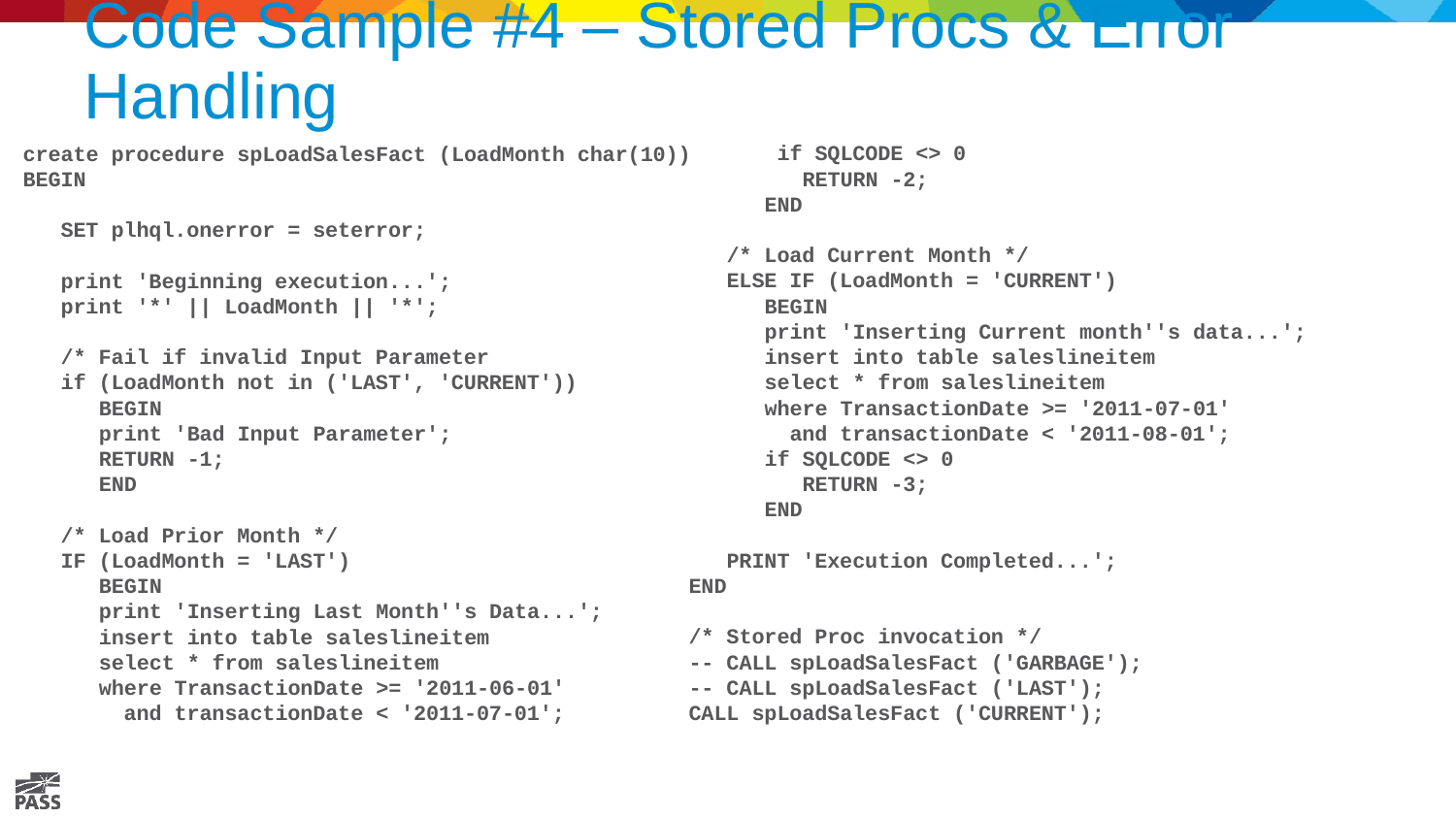

# Code Sample #4 – Stored Procs & Error Handling
       if SQLCODE <> 0
         RETURN -2;
      END

   /* Load Current Month */
   ELSE IF (LoadMonth = 'CURRENT')
      BEGIN
      print 'Inserting Current month''s data...';
      insert into table saleslineitem
      select * from saleslineitem
      where TransactionDate >= '2011-07-01'
        and transactionDate < '2011-08-01';
      if SQLCODE <> 0
         RETURN -3;
      END

   PRINT 'Execution Completed...';
END

/* Stored Proc invocation */
-- CALL spLoadSalesFact ('GARBAGE');
-- CALL spLoadSalesFact ('LAST');
CALL spLoadSalesFact ('CURRENT');

create procedure spLoadSalesFact (LoadMonth char(10))
BEGIN

   SET plhql.onerror = seterror;

   print 'Beginning execution...';
   print '*' || LoadMonth || '*';

   /* Fail if invalid Input Parameter
   if (LoadMonth not in ('LAST', 'CURRENT'))
      BEGIN
      print 'Bad Input Parameter';
      RETURN -1;
      END

   /* Load Prior Month */
   IF (LoadMonth = 'LAST')
      BEGIN
      print 'Inserting Last Month''s Data...';
      insert into table saleslineitem
      select * from saleslineitem
      where TransactionDate >= '2011-06-01'
        and transactionDate < '2011-07-01';